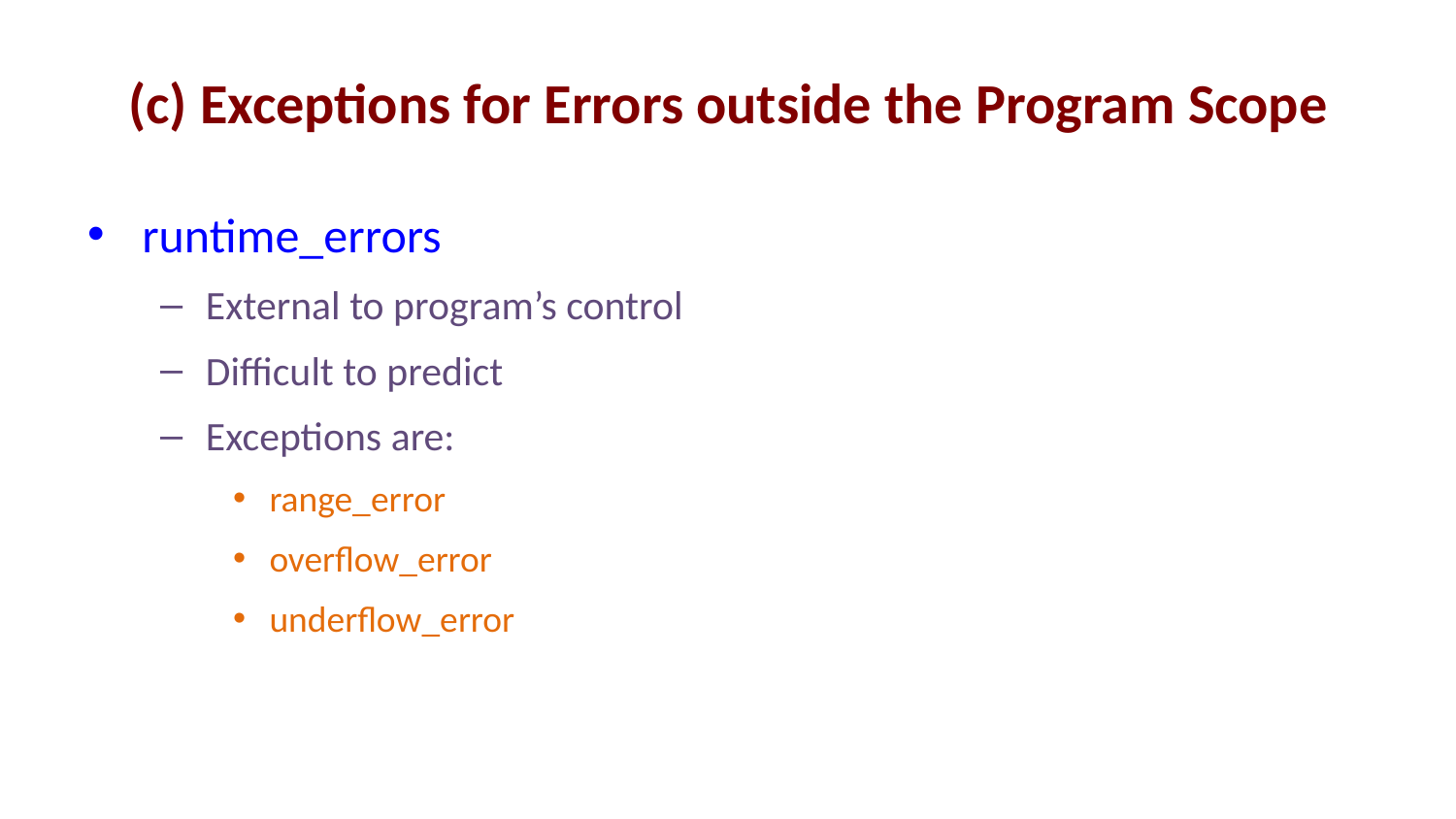

# (c) Exceptions for Errors outside the Program Scope
runtime_errors
External to program’s control
Difficult to predict
Exceptions are:
range_error
overflow_error
underflow_error